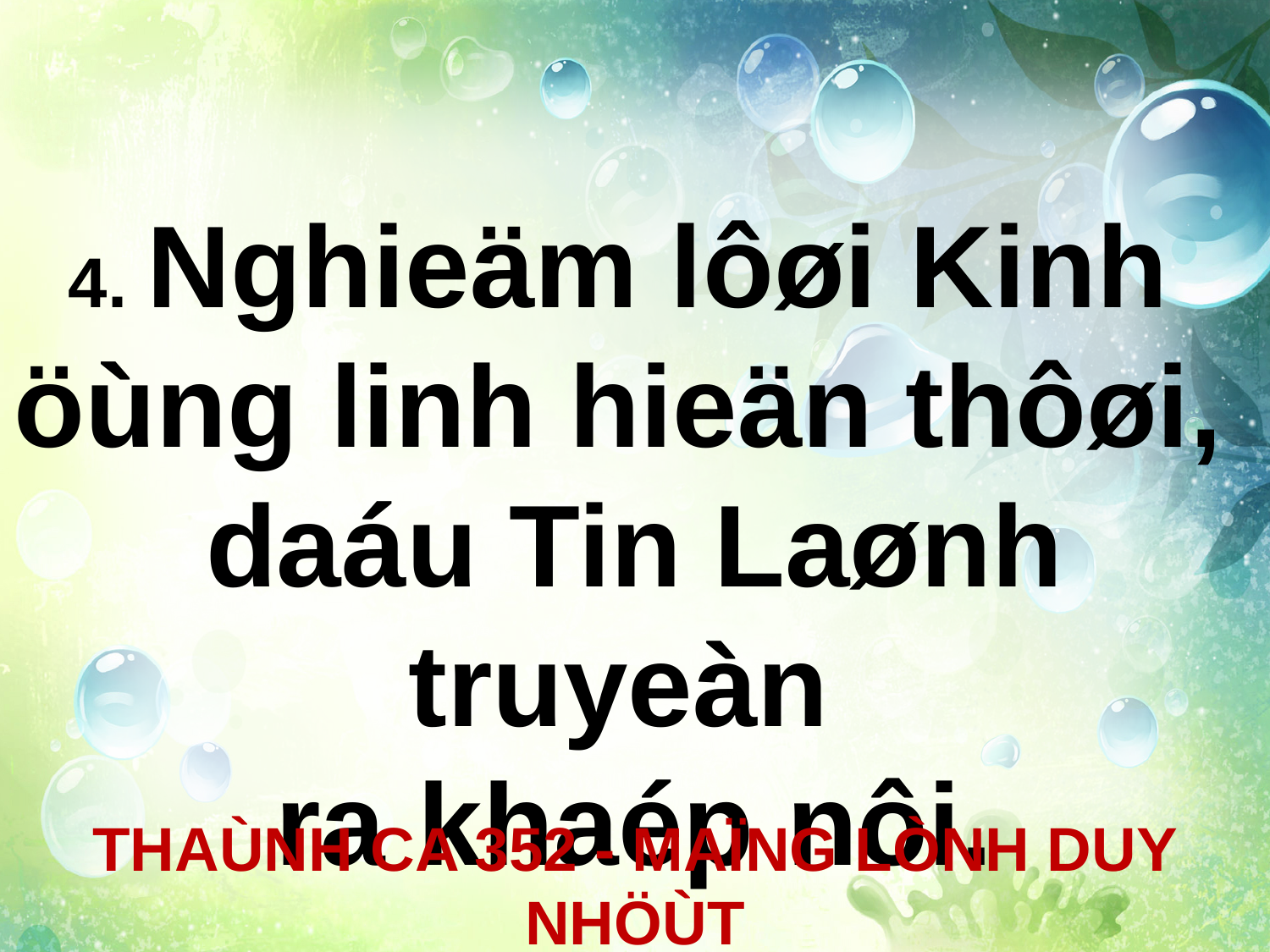

4. Nghieäm lôøi Kinh
öùng linh hieän thôøi,
daáu Tin Laønh truyeàn
ra khaép nôi.
THAÙNH CA 352 - MAÏNG LÒNH DUY NHÖÙT